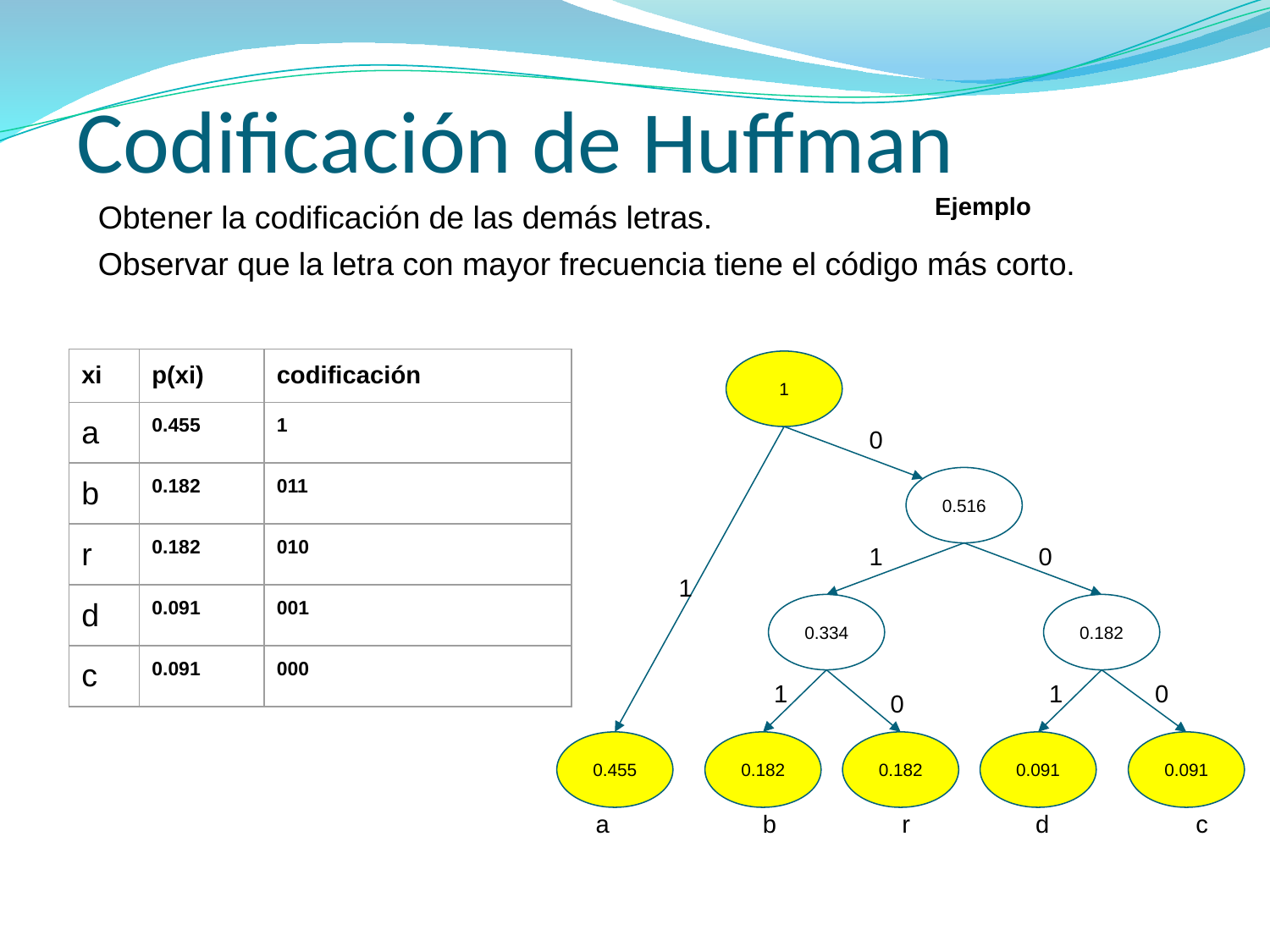

# Codificación de Huffman
Ejemplo
Obtener la codificación de las demás letras.
Observar que la letra con mayor frecuencia tiene el código más corto.
| xi | p(xi) | codificación |
| --- | --- | --- |
| a | 0.455 | 1 |
| b | 0.182 | 011 |
| r | 0.182 | 010 |
| d | 0.091 | 001 |
| c | 0.091 | 000 |
1
0
0.516
1
0
1
0.334
0.182
1
1
0
0
0.455
0.182
0.182
0.091
0.091
     a                      b                  r                  d                     c